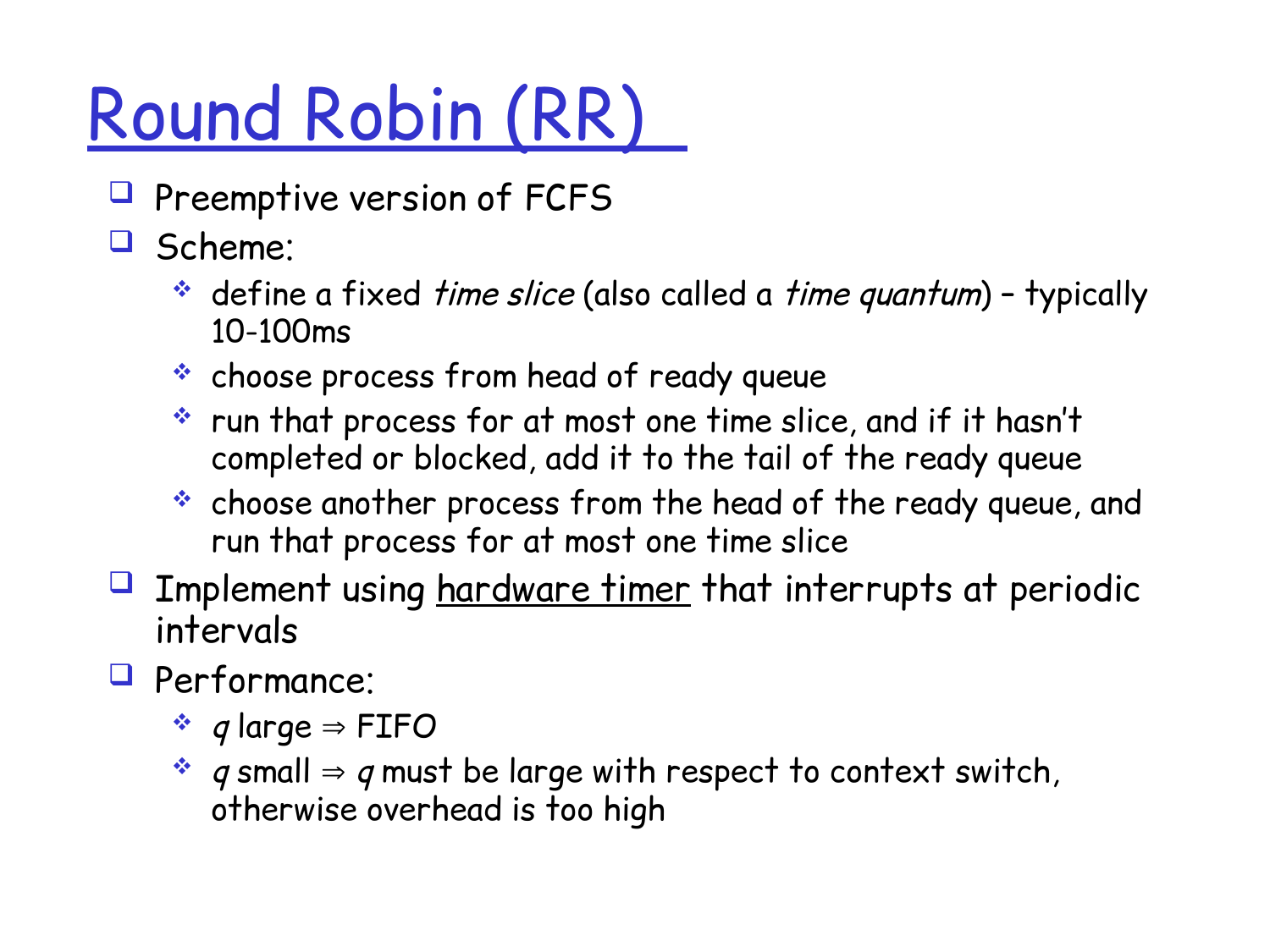

Round Robin (RR)
Preemptive version of FCFS
Scheme:
define a fixed time slice (also called a time quantum) – typically 10-100ms
choose process from head of ready queue
run that process for at most one time slice, and if it hasn’t completed or blocked, add it to the tail of the ready queue
choose another process from the head of the ready queue, and run that process for at most one time slice
Implement using hardware timer that interrupts at periodic intervals
Performance:
q large ⇒ FIFO
q small ⇒ q must be large with respect to context switch, otherwise overhead is too high